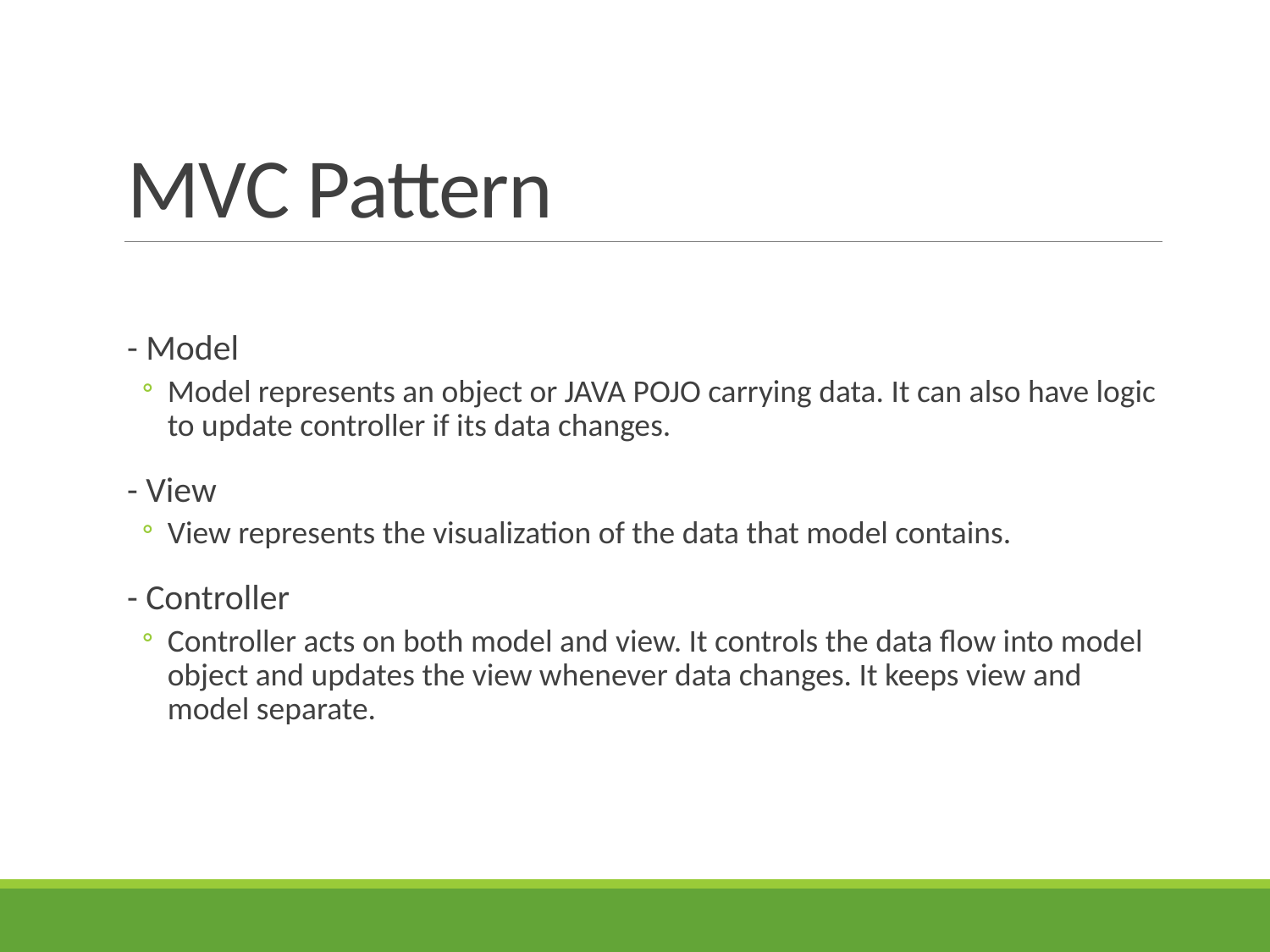

# MVC Pattern

- Model
Model represents an object or JAVA POJO carrying data. It can also have logic to update controller if its data changes.
- View
View represents the visualization of the data that model contains.
- Controller
Controller acts on both model and view. It controls the data flow into model object and updates the view whenever data changes. It keeps view and model separate.